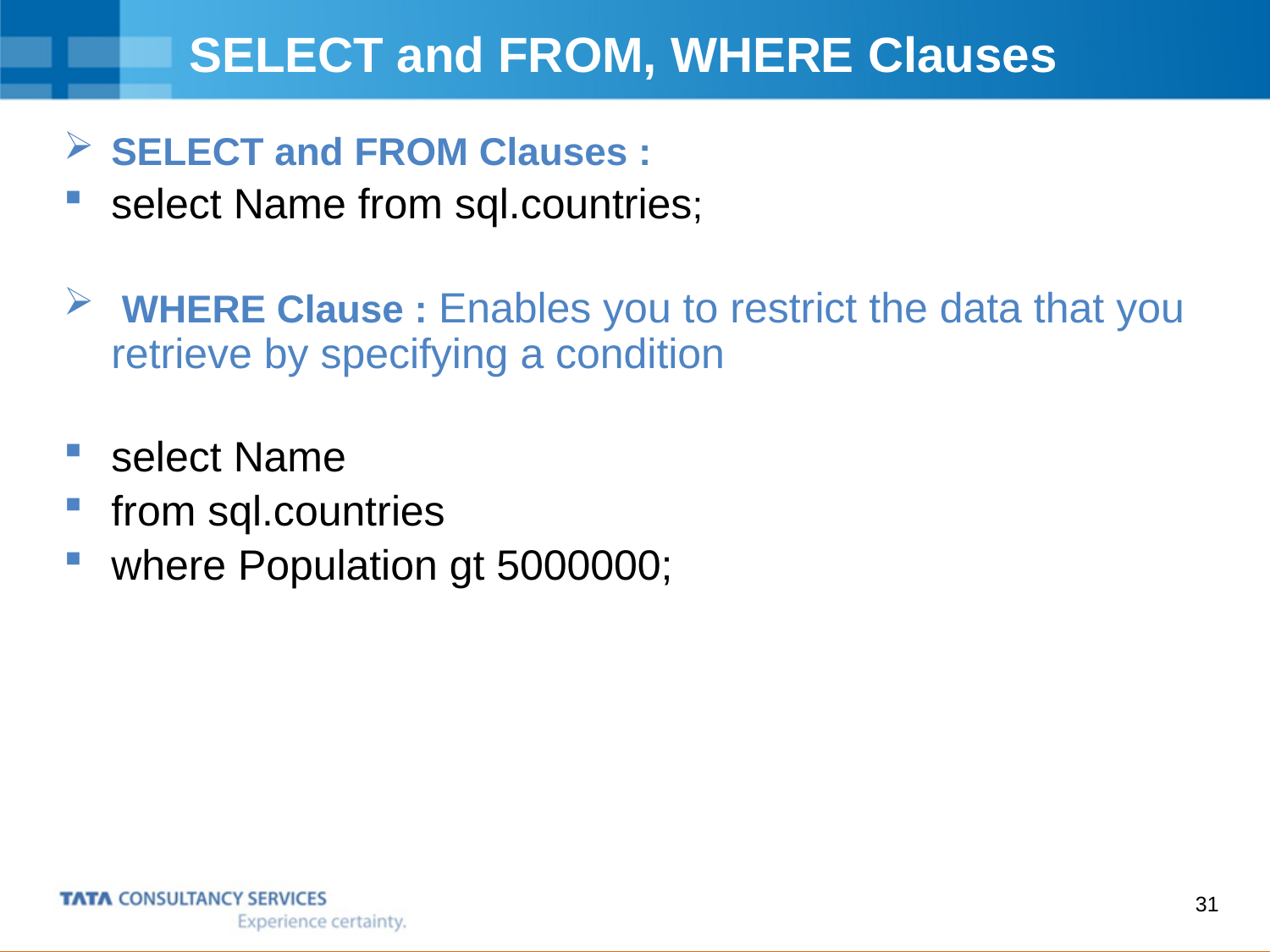

# SELECT and FROM, WHERE Clauses
SELECT and FROM Clauses :
select Name from sql.countries;

 WHERE Clause : Enables you to restrict the data that you retrieve by specifying a condition

select Name
from sql.countries
where Population gt 5000000;